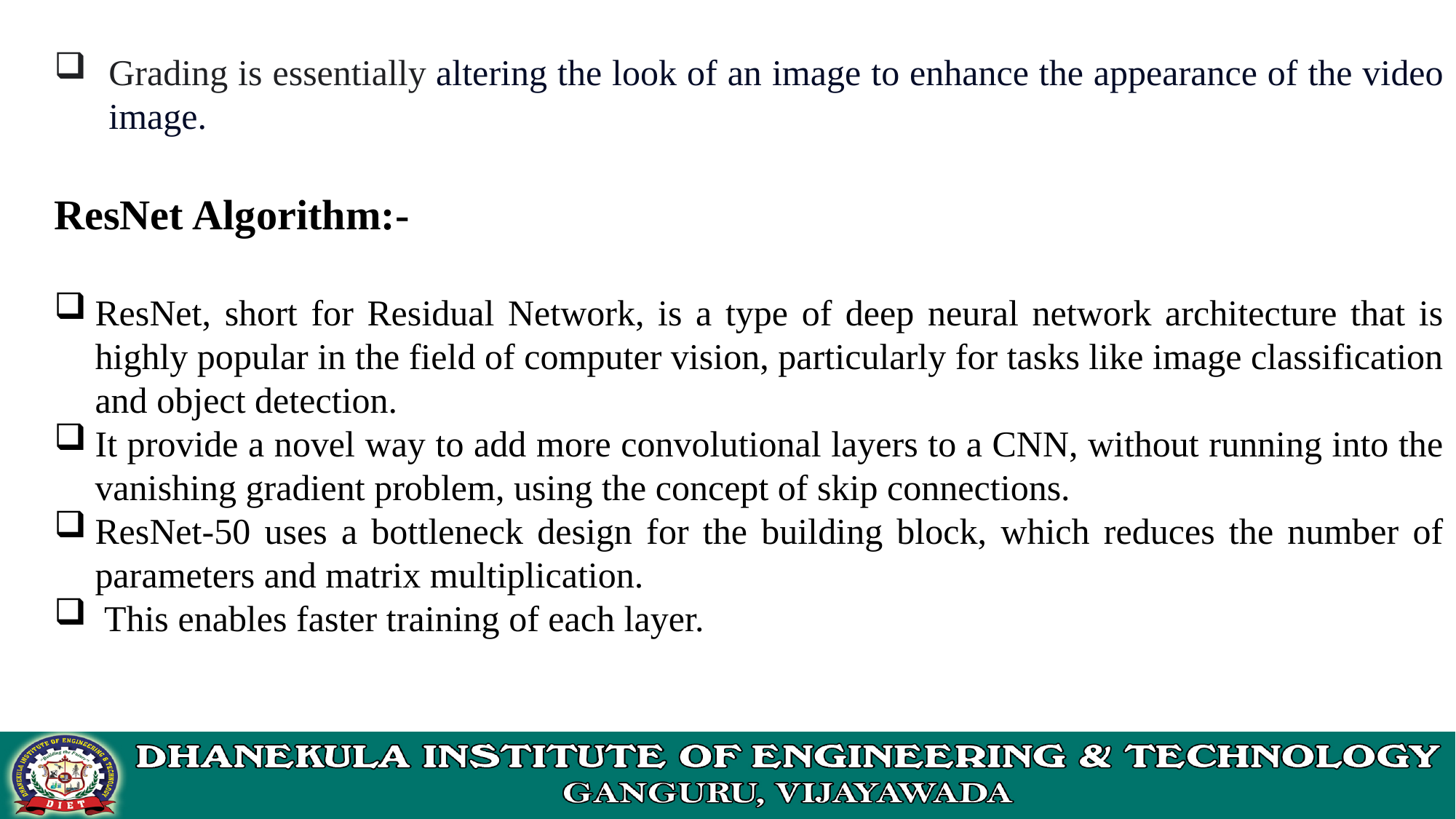

Grading is essentially altering the look of an image to enhance the appearance of the video image.

ResNet Algorithm:-

ResNet, short for Residual Network, is a type of deep neural network architecture that is highly popular in the field of computer vision, particularly for tasks like image classification and object detection.
It provide a novel way to add more convolutional layers to a CNN, without running into the vanishing gradient problem, using the concept of skip connections.
ResNet-50 uses a bottleneck design for the building block, which reduces the number of parameters and matrix multiplication.
 This enables faster training of each layer.